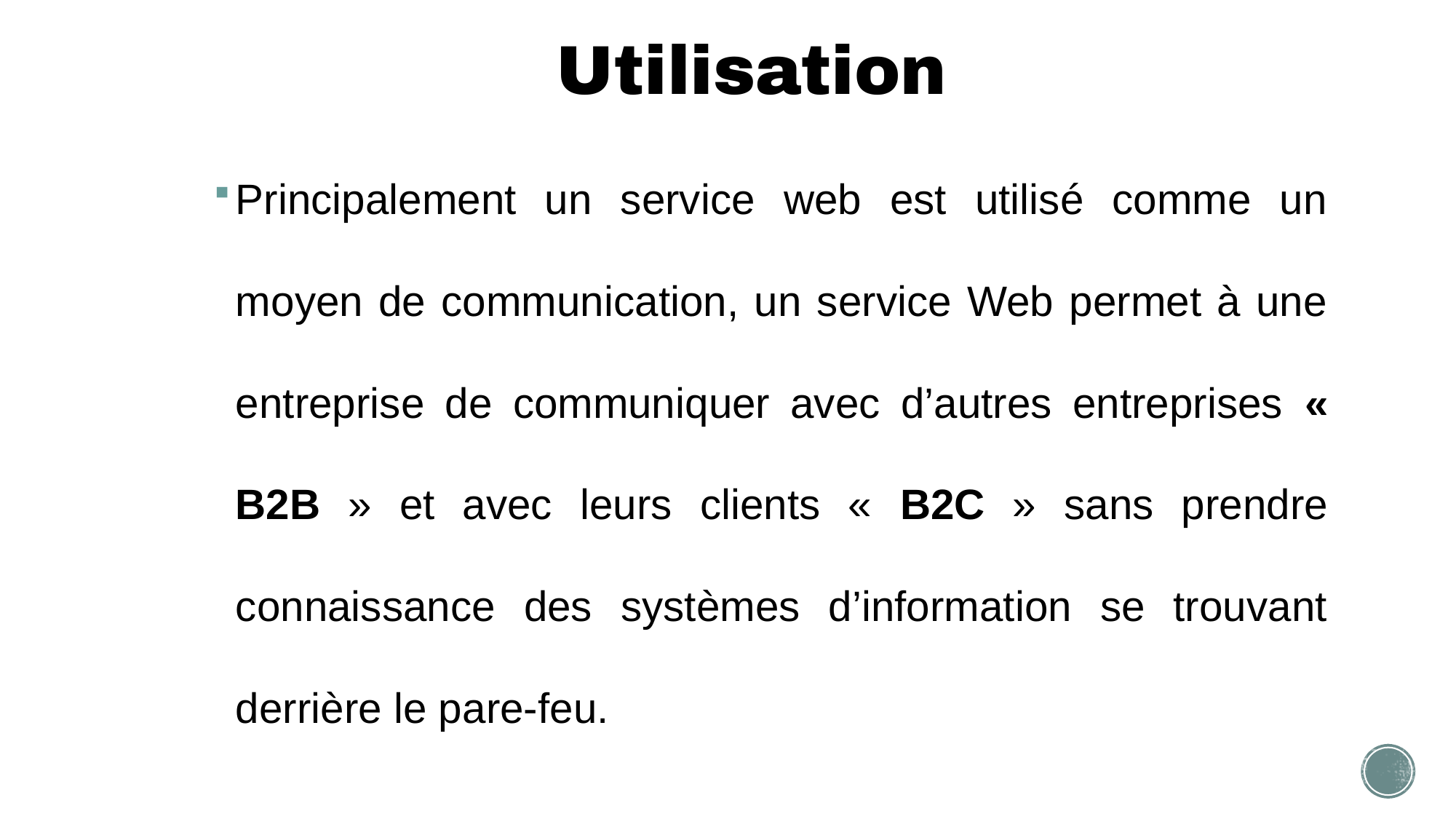

# Utilisation
Principalement un service web est utilisé comme un moyen de communication, un service Web permet à une entreprise de communiquer avec d’autres entreprises « B2B » et avec leurs clients « B2C » sans prendre connaissance des systèmes d’information se trouvant derrière le pare-feu.